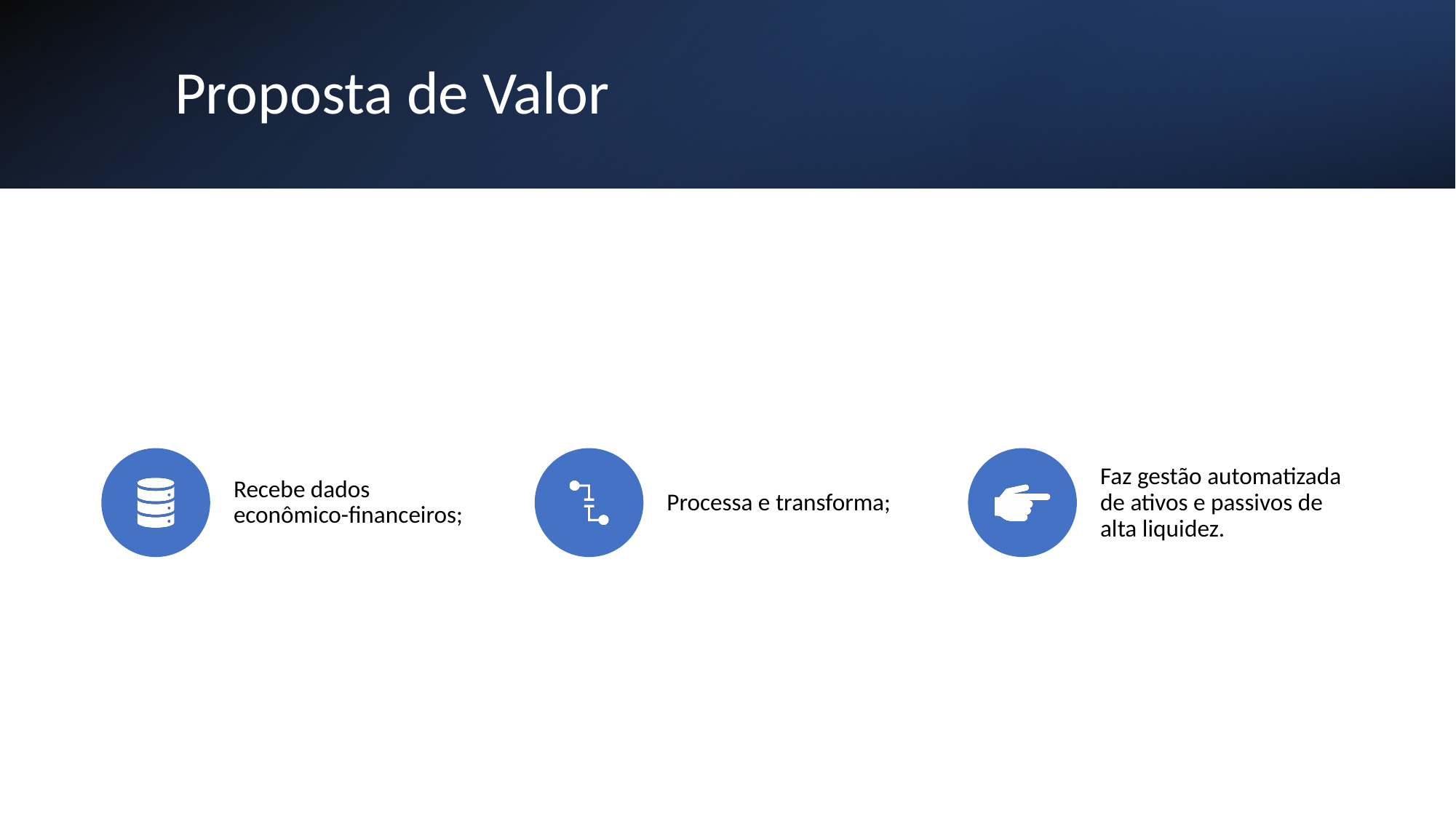

# Proposta de Valor
Recebe dados econômico-financeiros;
Processa e transforma;
Faz gestão automatizada de ativos e passivos de alta liquidez.